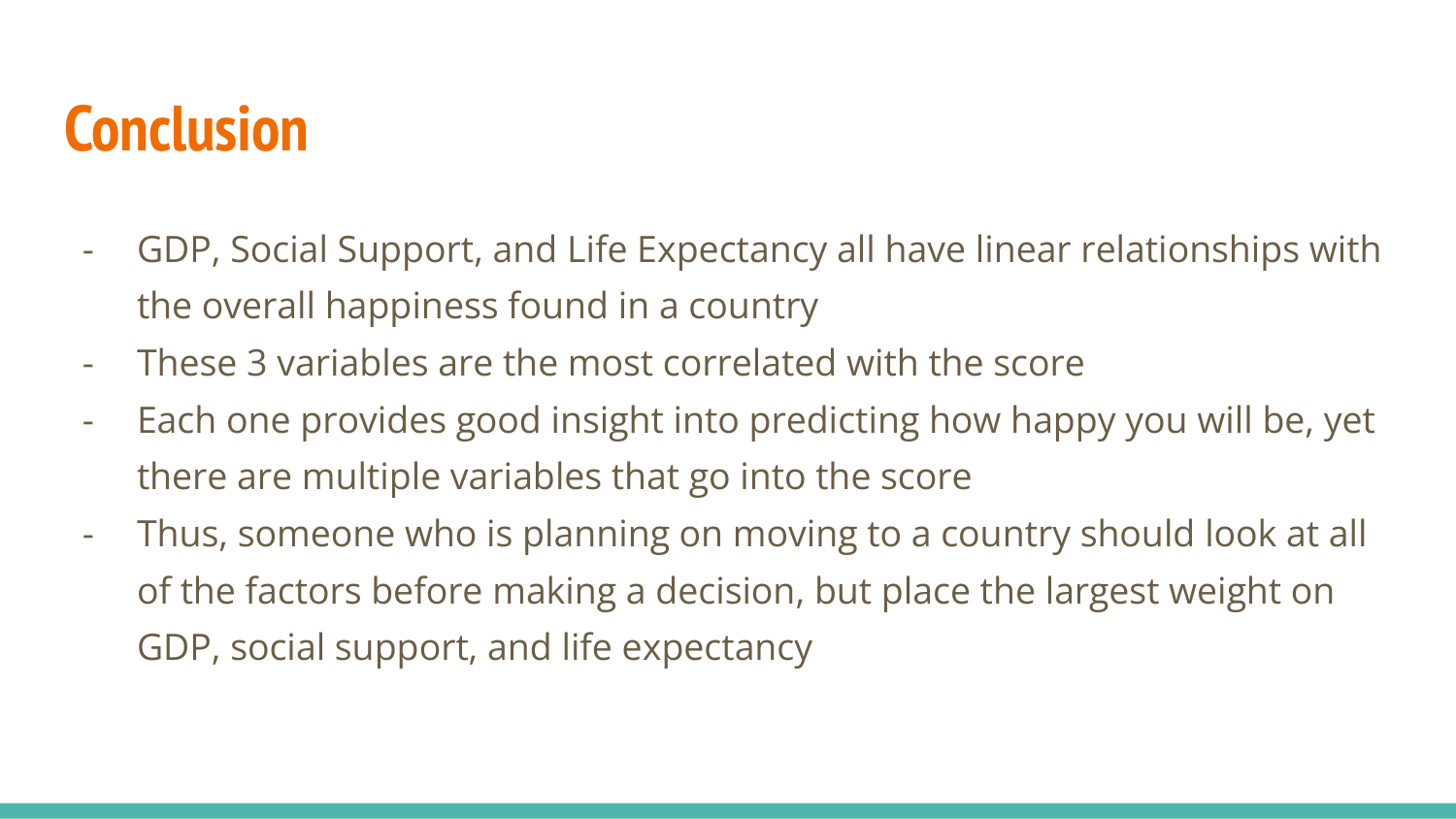

# Conclusion
GDP, Social Support, and Life Expectancy all have linear relationships with the overall happiness found in a country
These 3 variables are the most correlated with the score
Each one provides good insight into predicting how happy you will be, yet there are multiple variables that go into the score
Thus, someone who is planning on moving to a country should look at all of the factors before making a decision, but place the largest weight on GDP, social support, and life expectancy